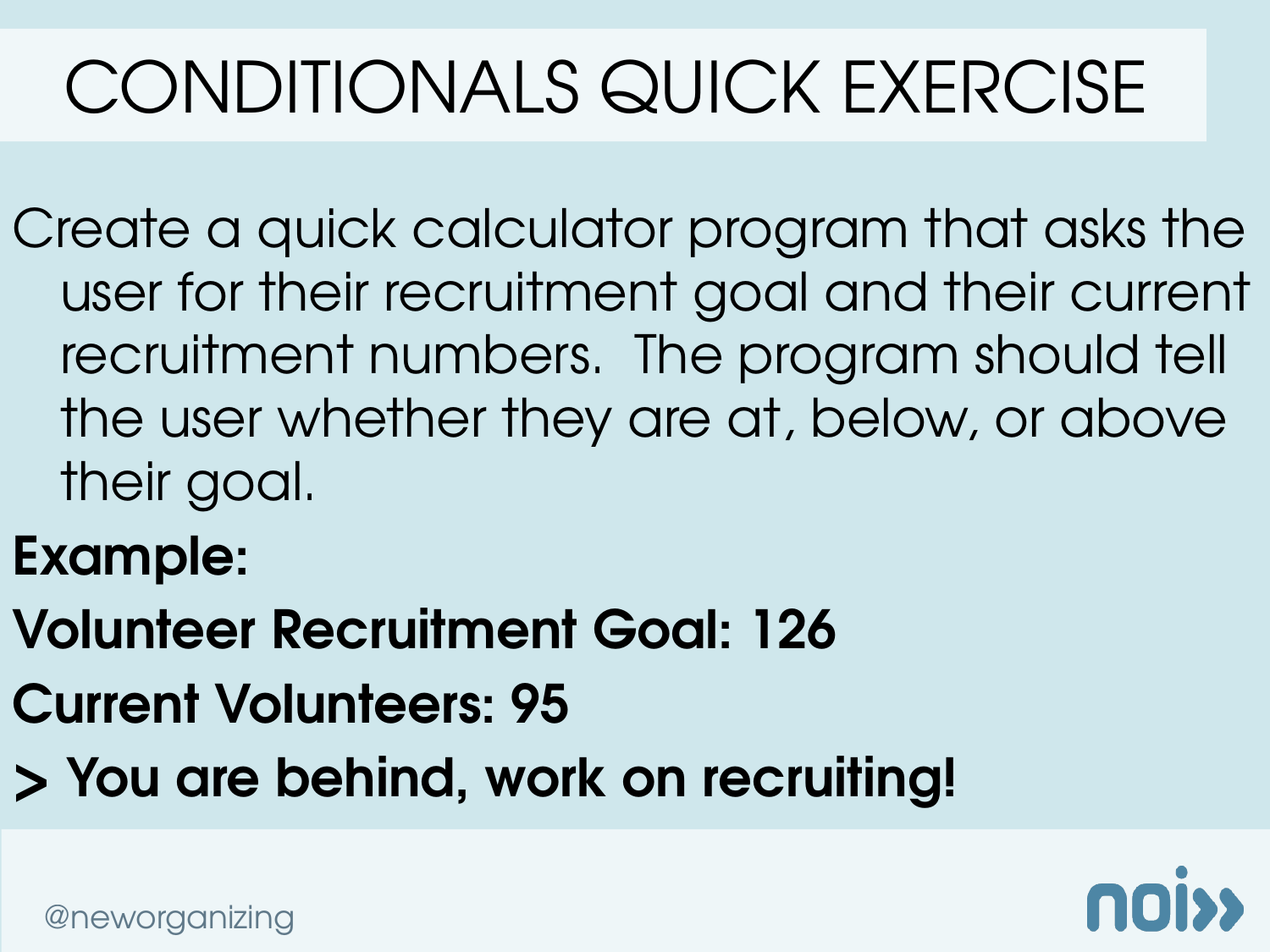

Conditionals quick exercise
Create a quick calculator program that asks the user for their recruitment goal and their current recruitment numbers.  The program should tell the user whether they are at, below, or above their goal.
Example:
Volunteer Recruitment Goal: 126
Current Volunteers: 95
> You are behind, work on recruiting!